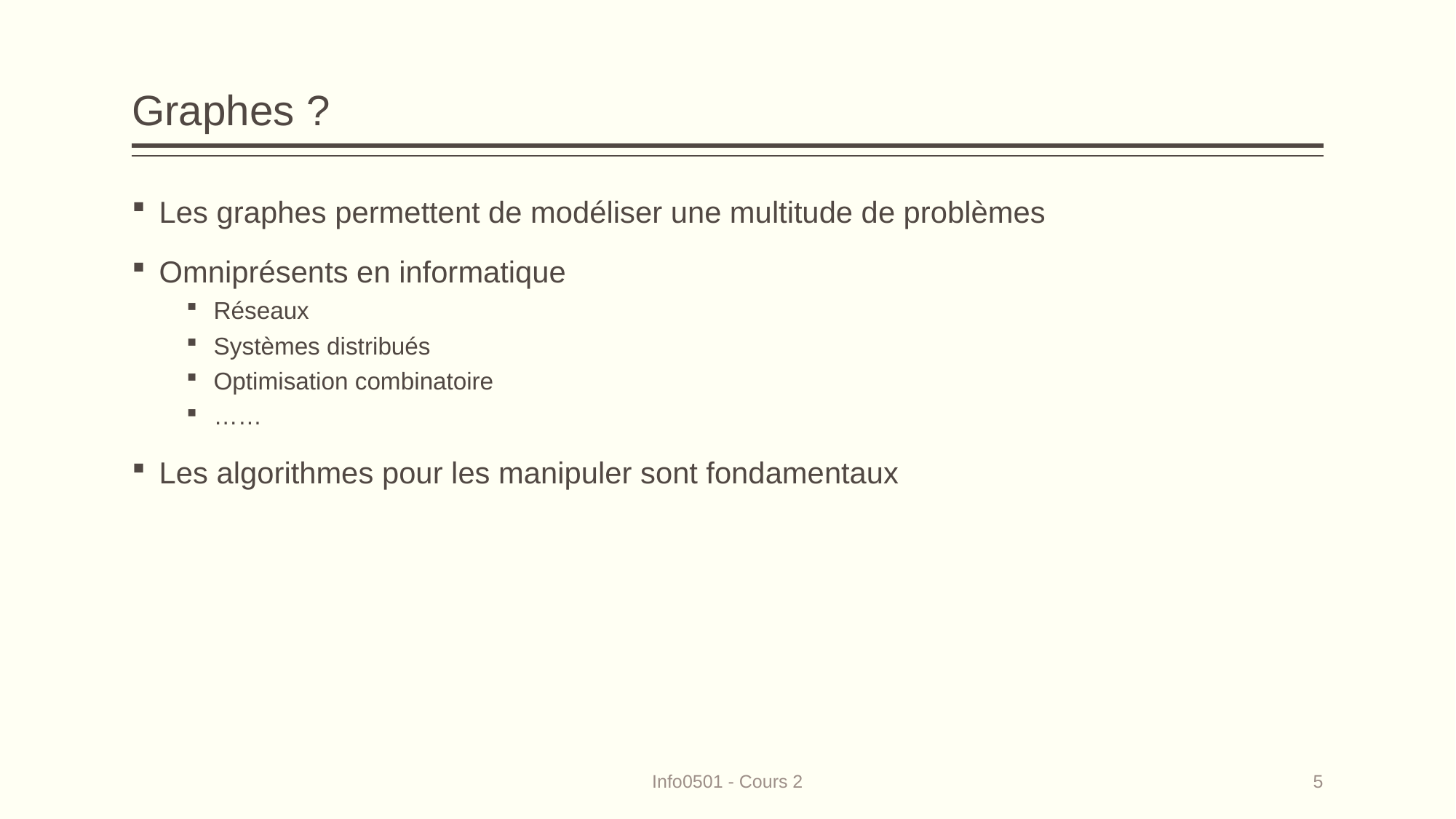

# Graphes ?
Les graphes permettent de modéliser une multitude de problèmes
Omniprésents en informatique
Réseaux
Systèmes distribués
Optimisation combinatoire
……
Les algorithmes pour les manipuler sont fondamentaux

Info0501 - Cours 2
5